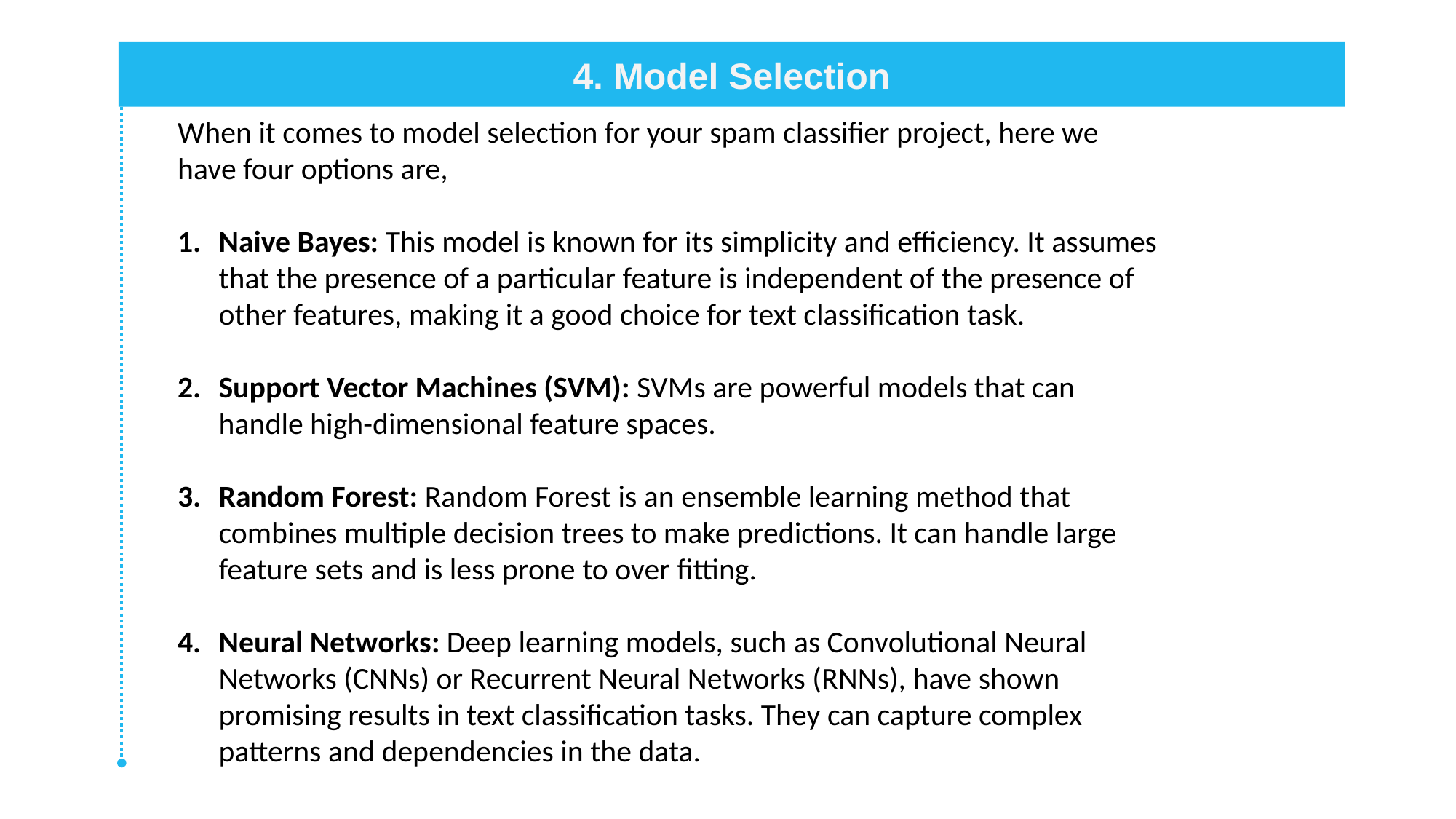

4. Model Selection
When it comes to model selection for your spam classifier project, here we have four options are,

Naive Bayes: This model is known for its simplicity and efficiency. It assumes that the presence of a particular feature is independent of the presence of other features, making it a good choice for text classification task.

Support Vector Machines (SVM): SVMs are powerful models that can handle high-dimensional feature spaces.

Random Forest: Random Forest is an ensemble learning method that combines multiple decision trees to make predictions. It can handle large feature sets and is less prone to over fitting.

Neural Networks: Deep learning models, such as Convolutional Neural Networks (CNNs) or Recurrent Neural Networks (RNNs), have shown promising results in text classification tasks. They can capture complex patterns and dependencies in the data.